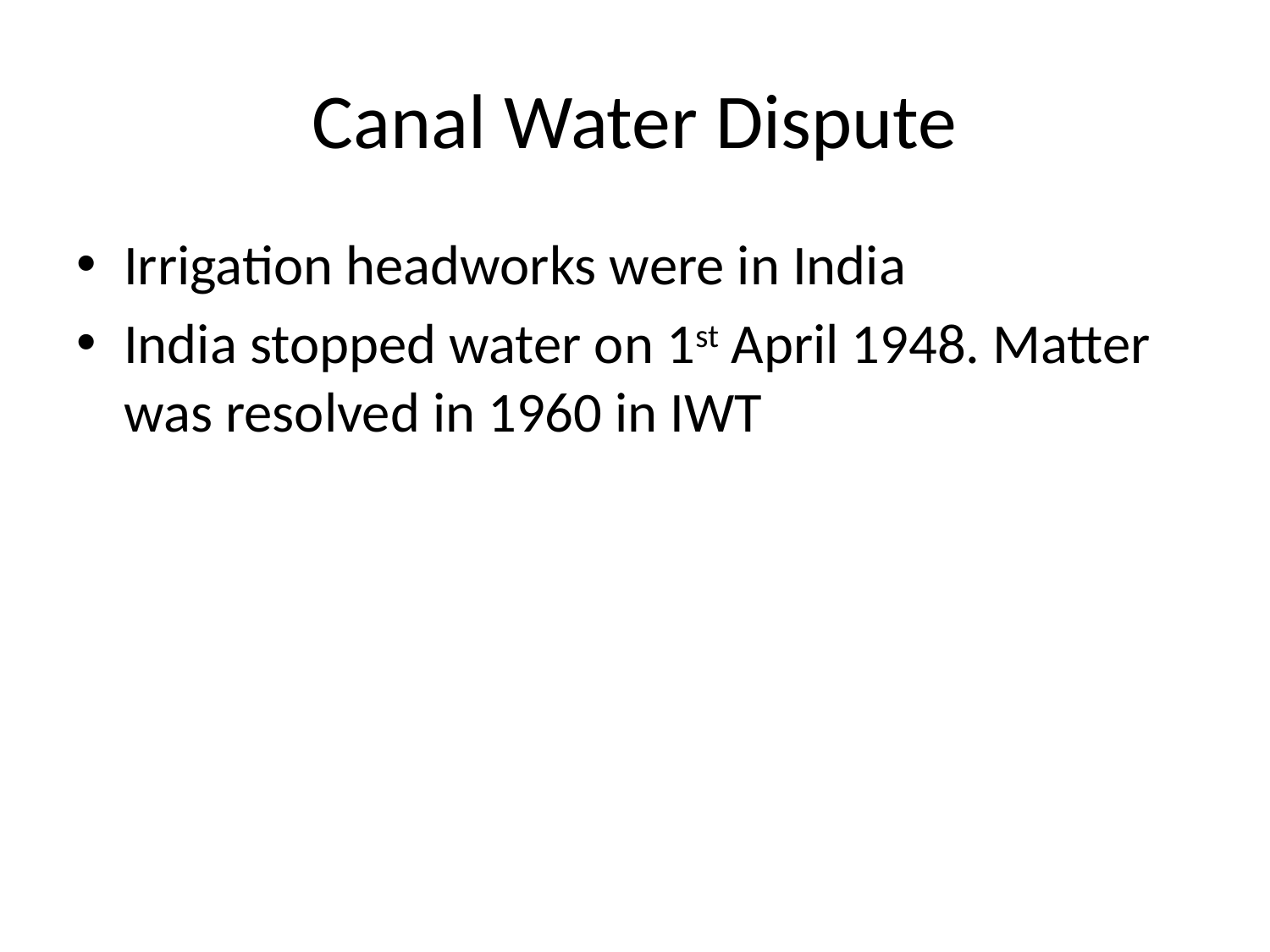

# Canal Water Dispute
Irrigation headworks were in India
India stopped water on 1st April 1948. Matter was resolved in 1960 in IWT